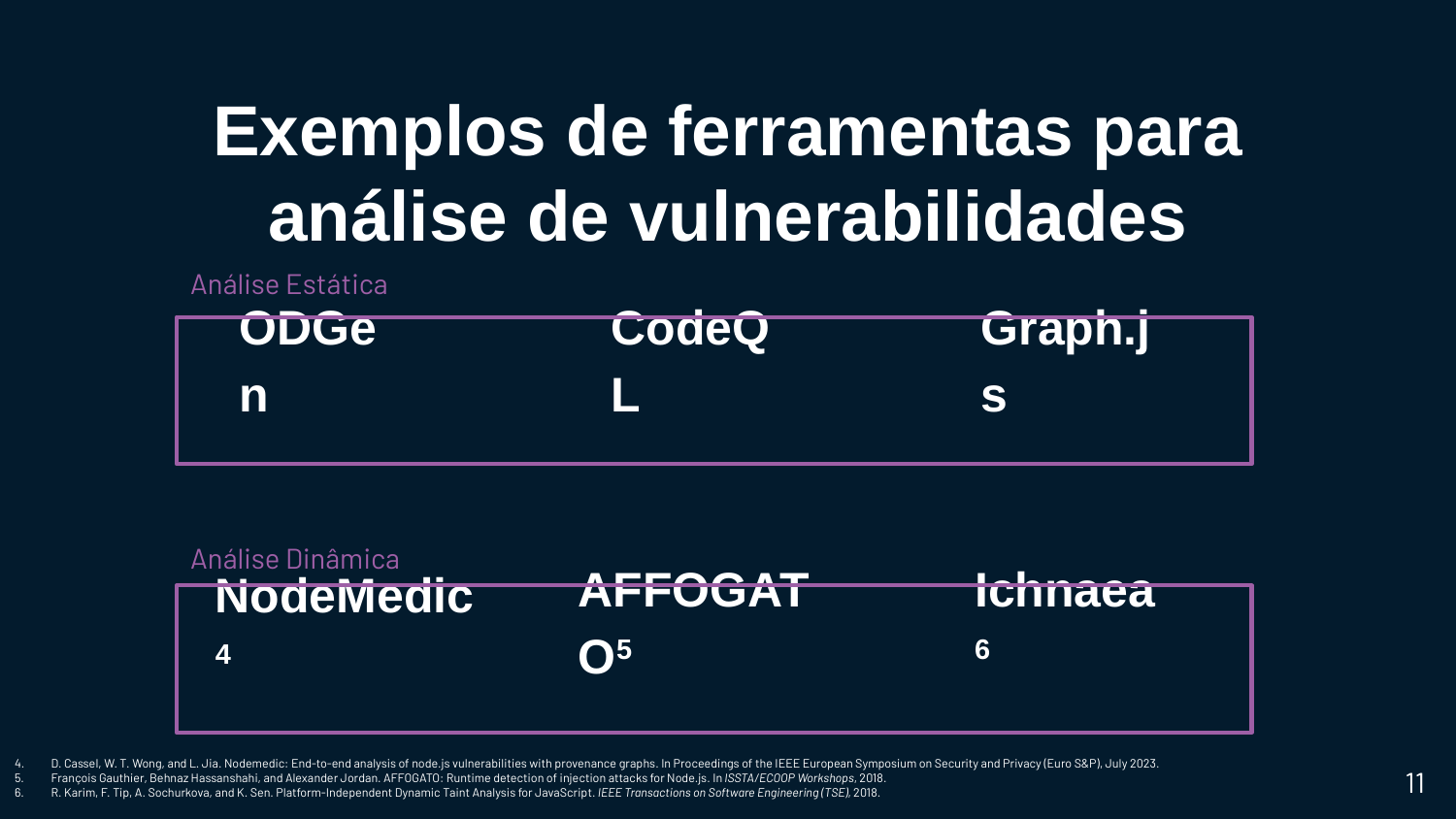

# Exemplos de ferramentas para análise de vulnerabilidades
Análise Estática

ODGen
CodeQL
Graph.js
Análise Dinâmica

AFFOGATO5
Ichnaea6
NodeMedic4
11
D. Cassel, W. T. Wong, and L. Jia. Nodemedic: End-to-end analysis of node.js vulnerabilities with provenance graphs. In Proceedings of the IEEE European Symposium on Security and Privacy (Euro S&P), July 2023.
François Gauthier, Behnaz Hassanshahi, and Alexander Jordan. AFFOGATO: Runtime detection of injection attacks for Node.js. In ISSTA/ECOOP Workshops, 2018.
R. Karim, F. Tip, A. Sochurkova, and K. Sen. Platform-Independent Dynamic Taint Analysis for JavaScript. IEEE Transactions on Software Engineering (TSE), 2018.